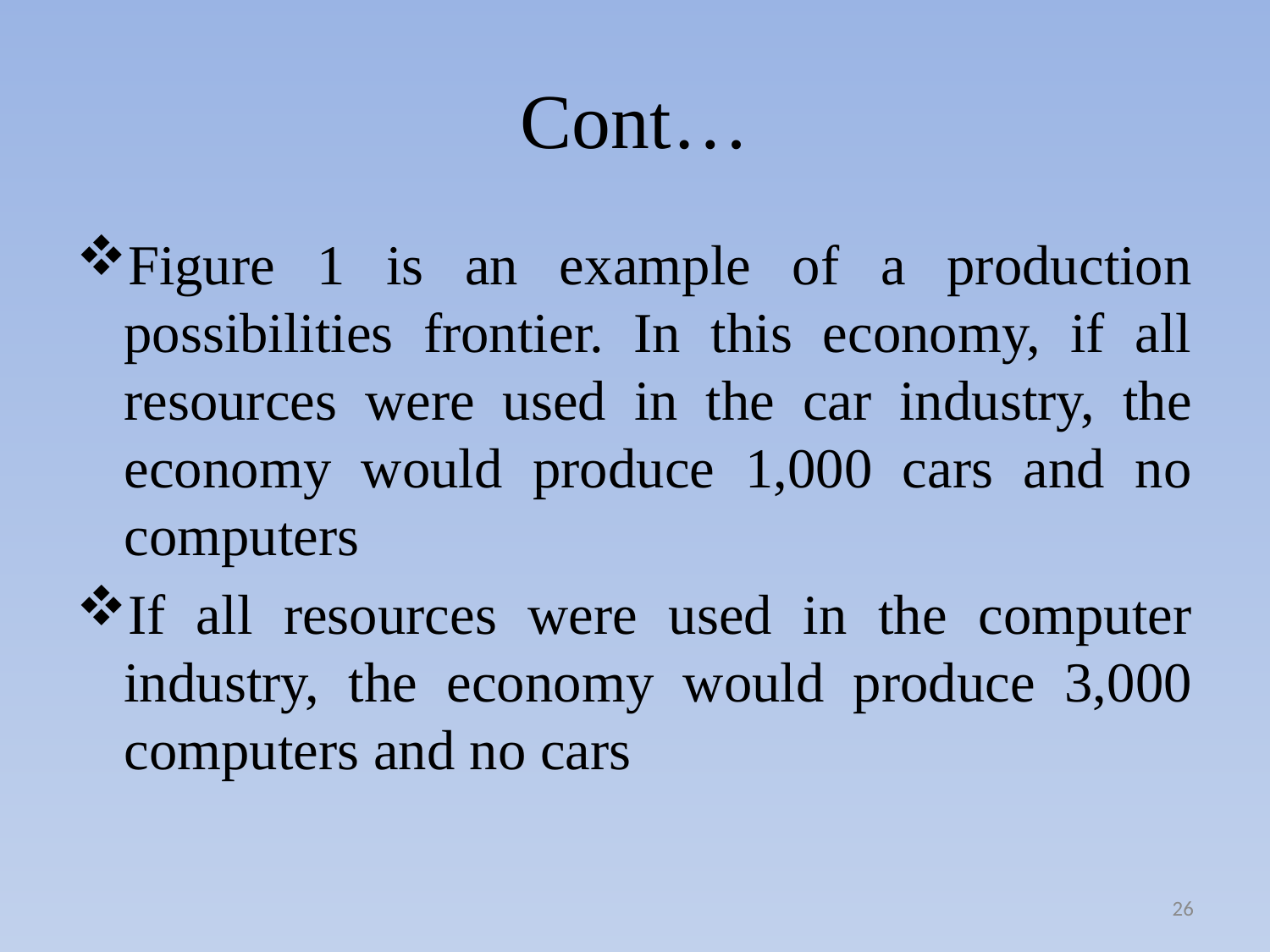

# Cont…
Figure 1 is an example of a production possibilities frontier. In this economy, if all resources were used in the car industry, the economy would produce 1,000 cars and no computers
If all resources were used in the computer industry, the economy would produce 3,000 computers and no cars
26